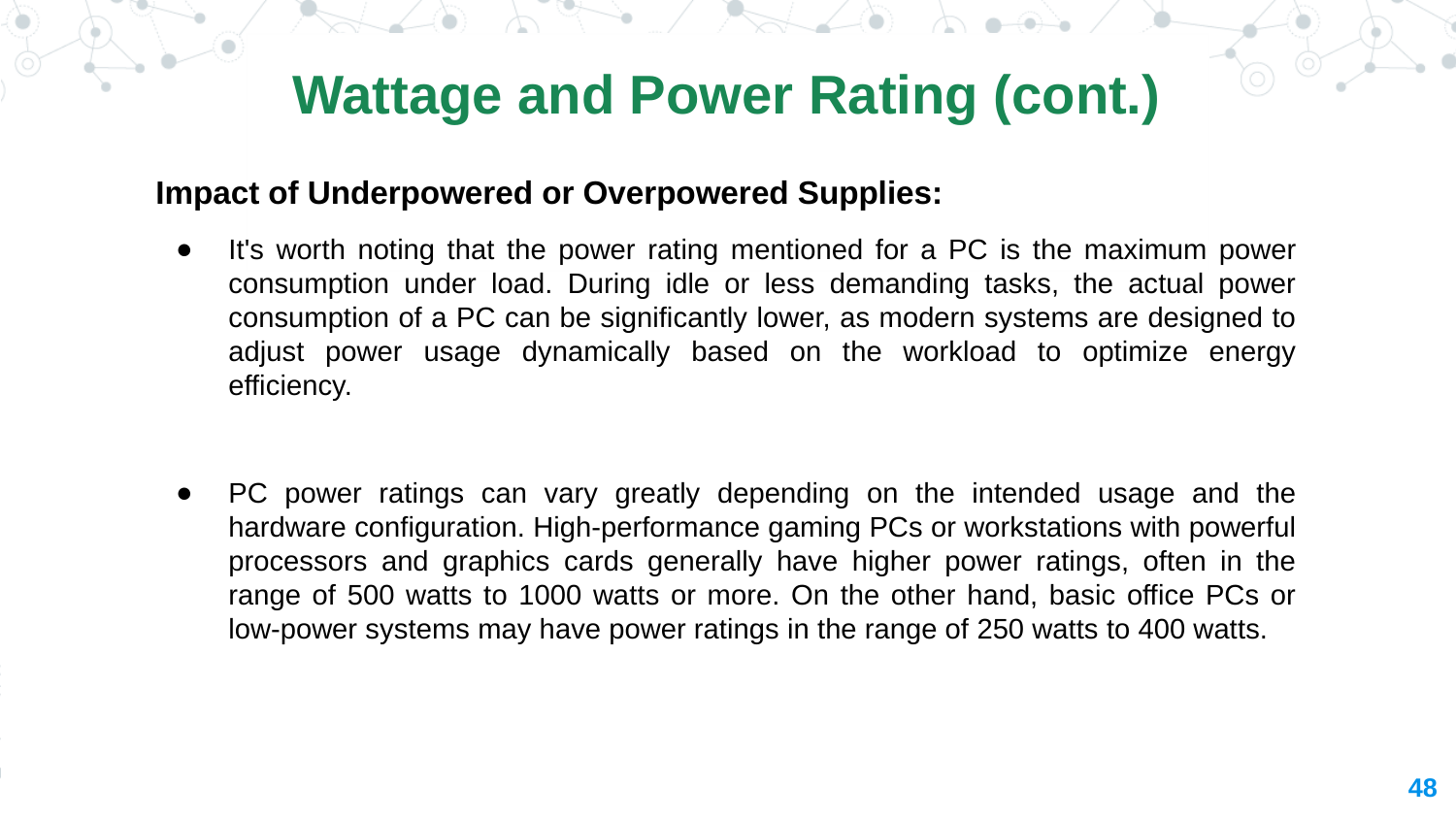

Wattage and Power Rating (cont.)

Impact of Underpowered or Overpowered Supplies:
It's worth noting that the power rating mentioned for a PC is the maximum power consumption under load. During idle or less demanding tasks, the actual power consumption of a PC can be significantly lower, as modern systems are designed to adjust power usage dynamically based on the workload to optimize energy efficiency.

PC power ratings can vary greatly depending on the intended usage and the hardware configuration. High-performance gaming PCs or workstations with powerful processors and graphics cards generally have higher power ratings, often in the range of 500 watts to 1000 watts or more. On the other hand, basic office PCs or low-power systems may have power ratings in the range of 250 watts to 400 watts.
48